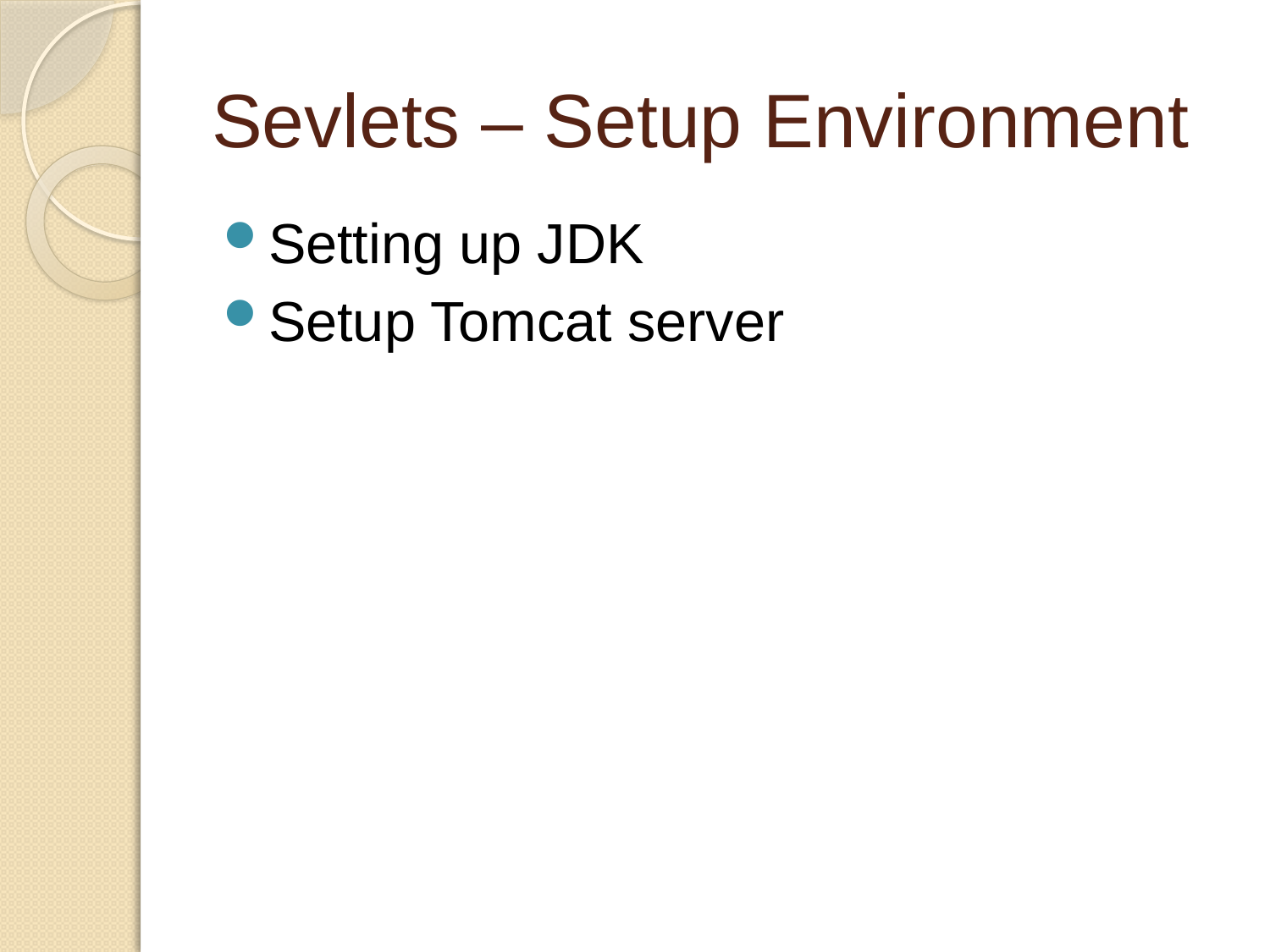

# Sevlets – Setup Environment
Setting up JDK
Setup Tomcat server